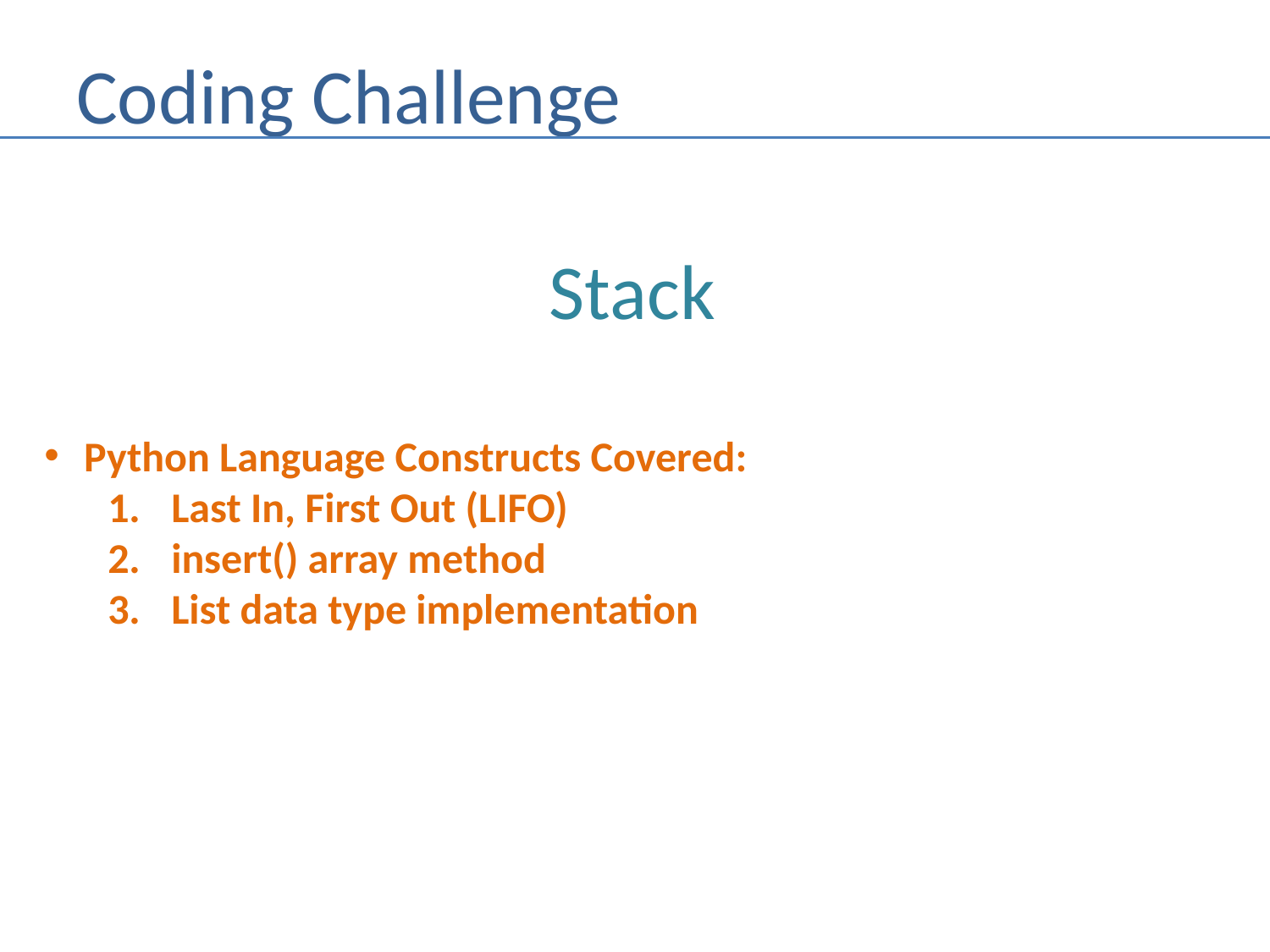

# Coding Challenge
Stack
Python Language Constructs Covered:
Last In, First Out (LIFO)
insert() array method
List data type implementation